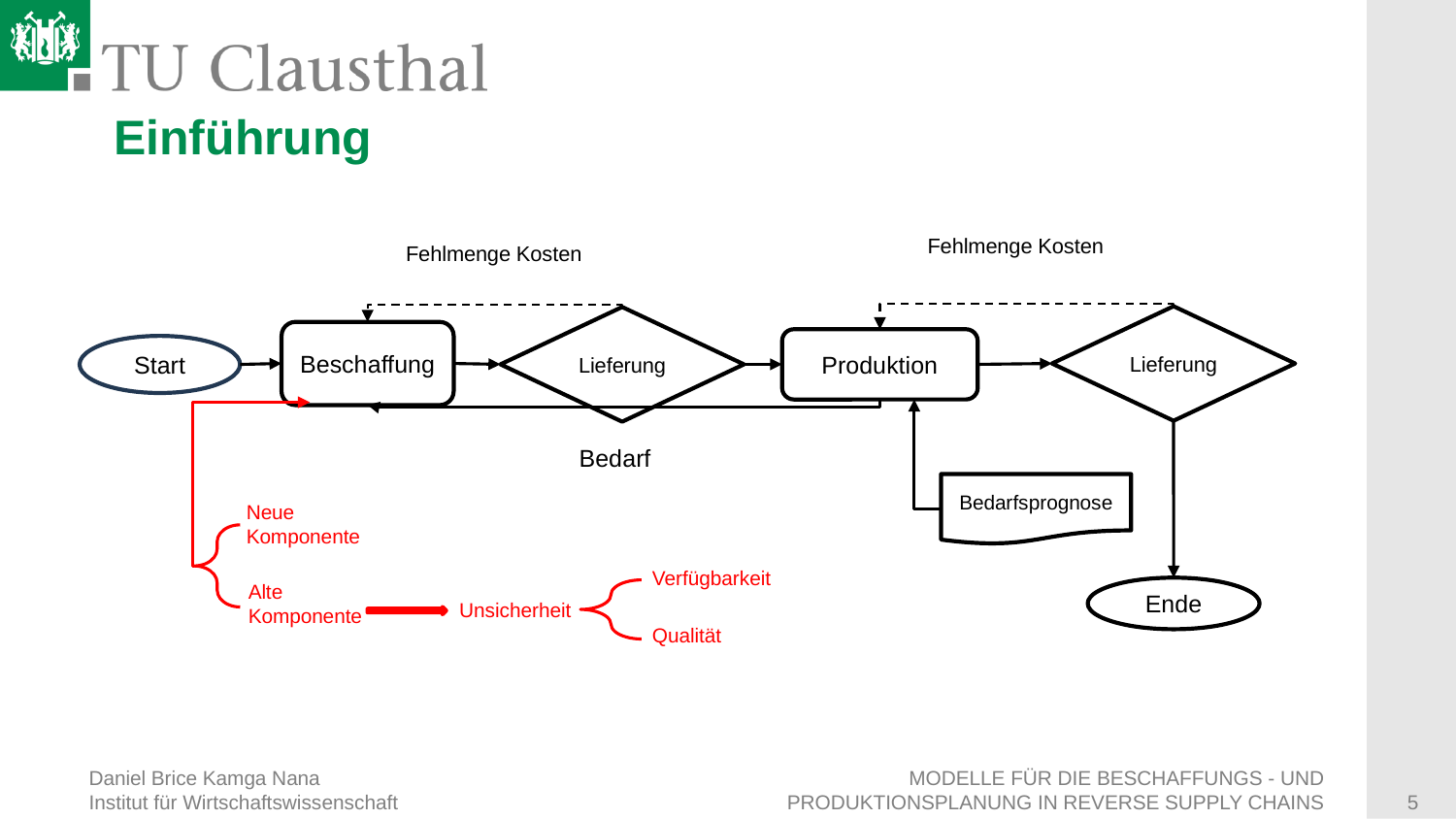

# Einführung
Fehlmenge Kosten
Fehlmenge Kosten
Lieferung
Lieferung
Beschaffung
Produktion
Start
Bedarf
Bedarfsprognose
Neue Komponente

Verfügbarkeit
Alte Komponente
Ende

Unsicherheit

Qualität